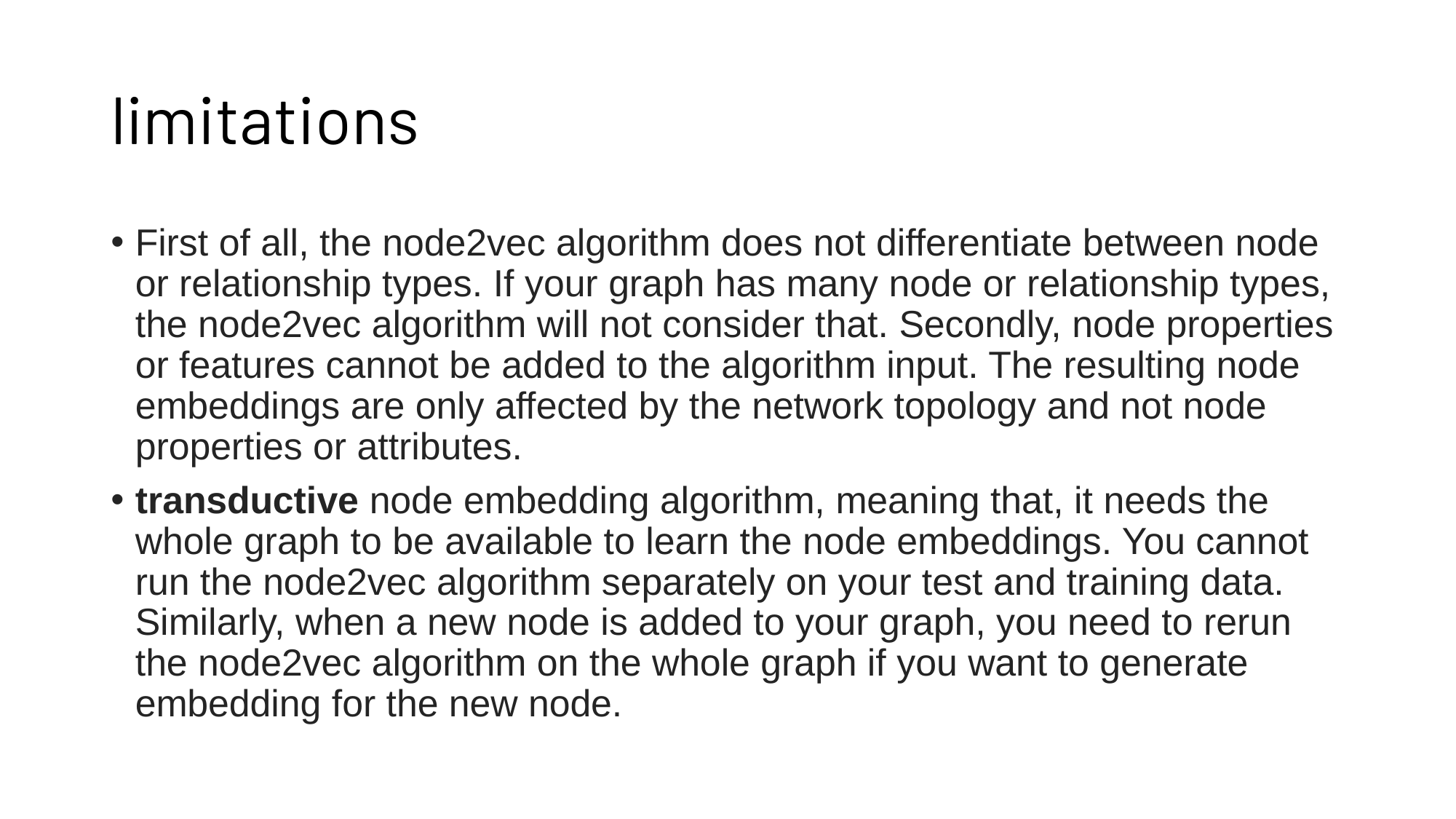

# limitations
First of all, the node2vec algorithm does not differentiate between node or relationship types. If your graph has many node or relationship types, the node2vec algorithm will not consider that. Secondly, node properties or features cannot be added to the algorithm input. The resulting node embeddings are only affected by the network topology and not node properties or attributes.
transductive node embedding algorithm, meaning that, it needs the whole graph to be available to learn the node embeddings. You cannot run the node2vec algorithm separately on your test and training data. Similarly, when a new node is added to your graph, you need to rerun the node2vec algorithm on the whole graph if you want to generate embedding for the new node.